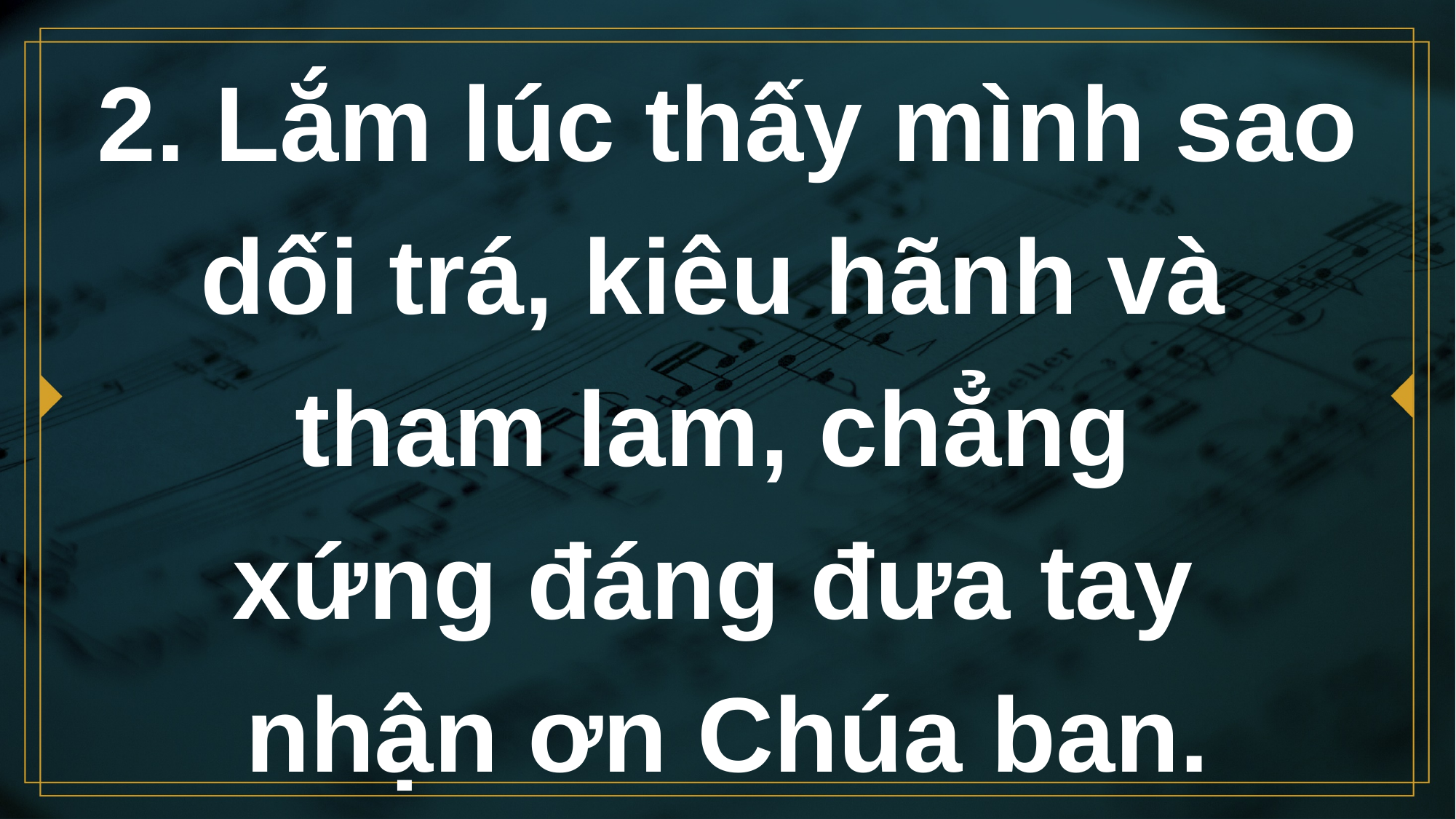

# 2. Lắm lúc thấy mình sao dối trá, kiêu hãnh và tham lam, chẳng xứng đáng đưa tay nhận ơn Chúa ban.